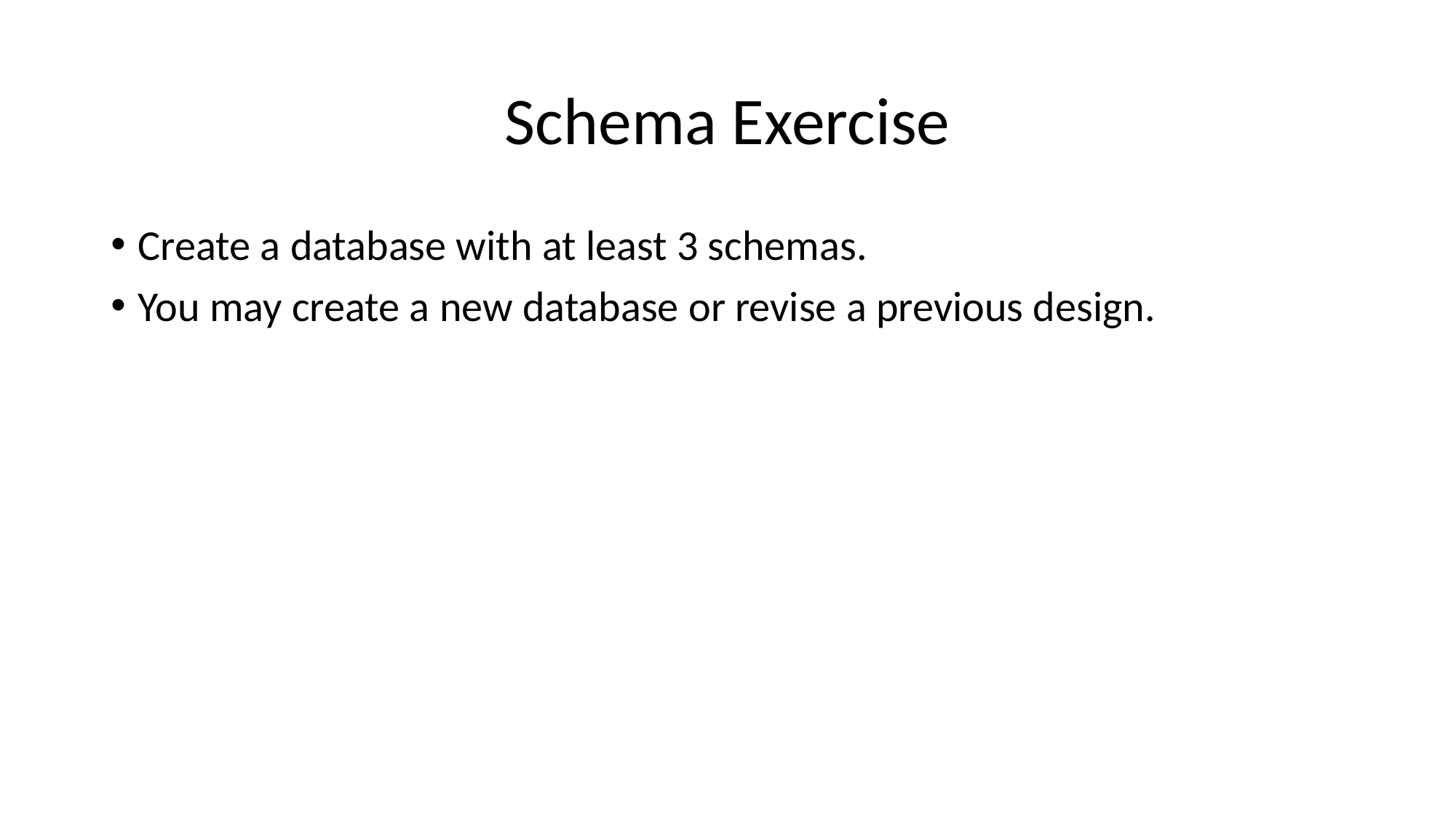

# Schema Exercise
Create a database with at least 3 schemas.
You may create a new database or revise a previous design.